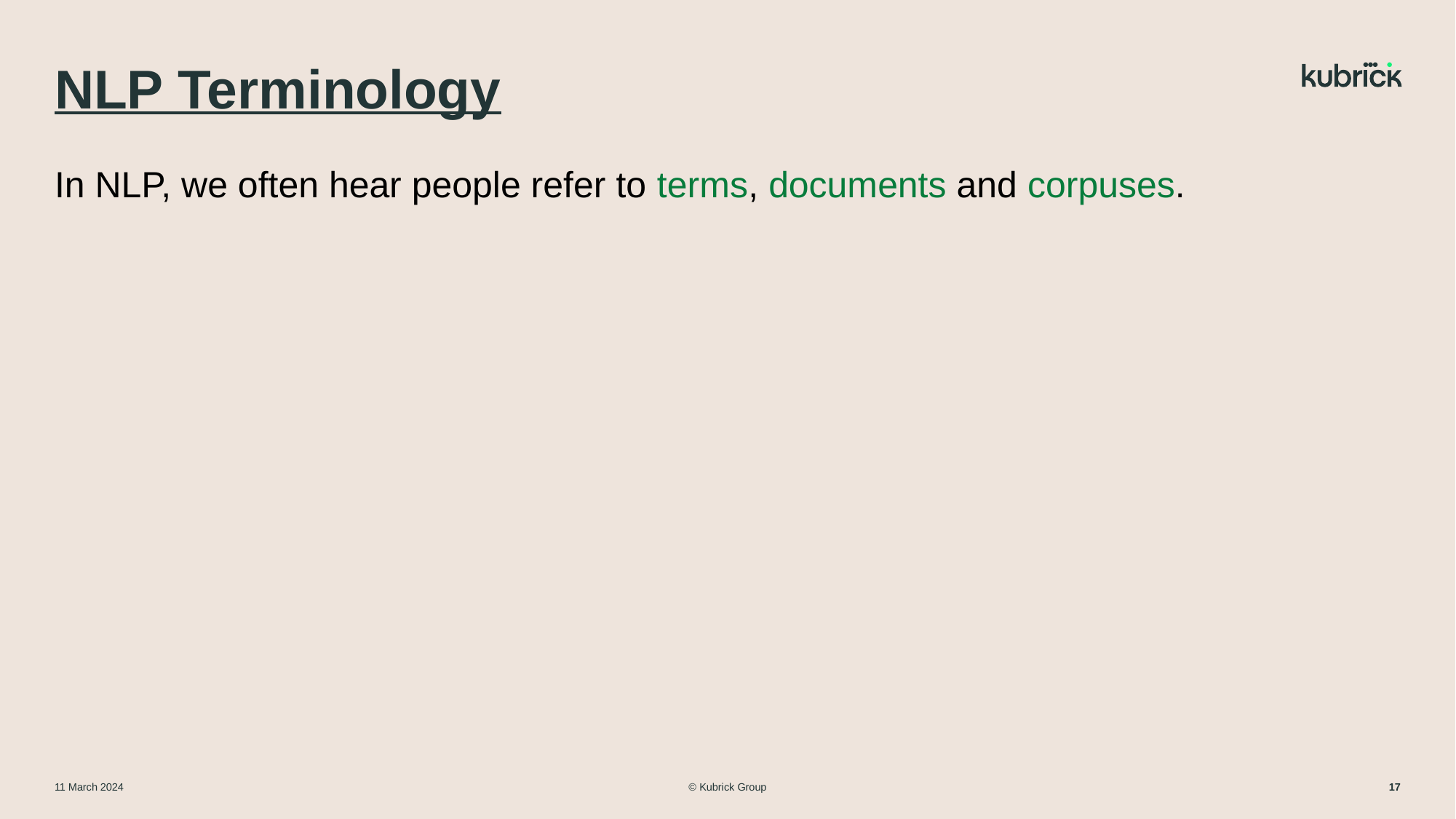

# NLP Terminology
In NLP, we often hear people refer to terms, documents and corpuses.

© Kubrick Group
11 March 2024
17